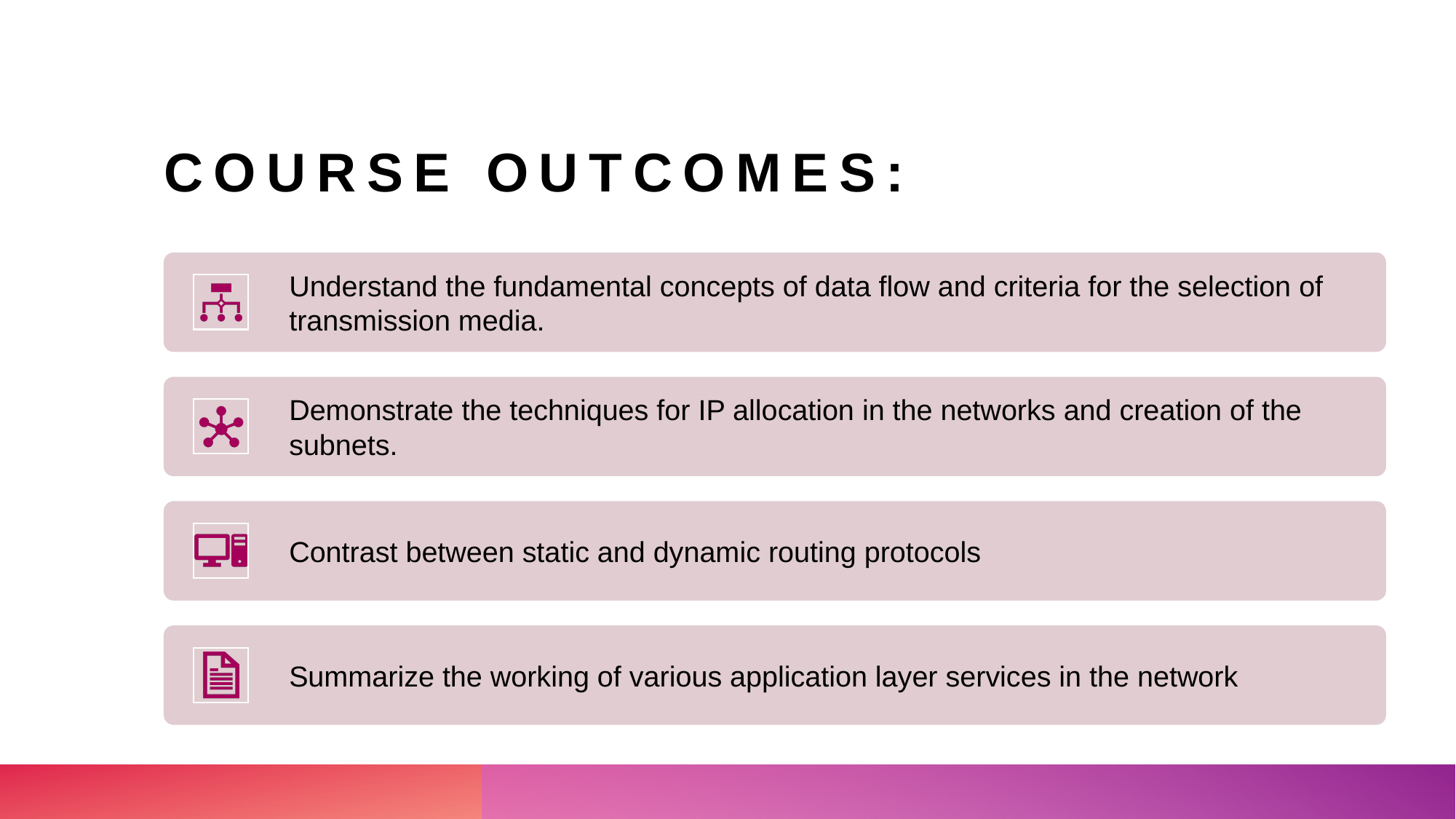

# Course Outcomes:
Understand the fundamental concepts of data flow and criteria for the selection of transmission media.
Demonstrate the techniques for IP allocation in the networks and creation of the subnets.
Contrast between static and dynamic routing protocols
Summarize the working of various application layer services in the network